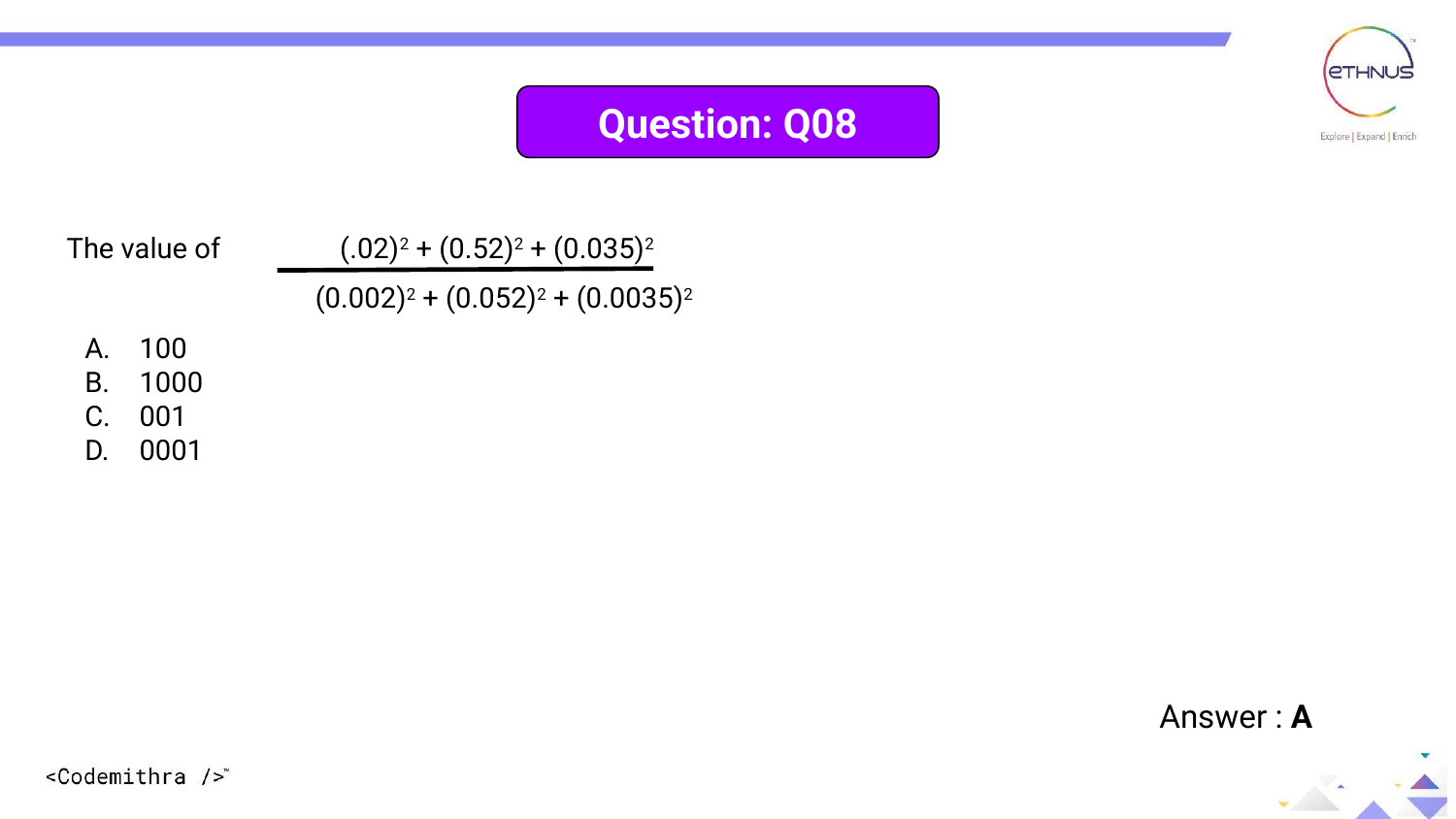

Question: Q08
The value of                 (.02)2 + (0.52)2 + (0.035)2
                         (0.002)2 + (0.052)2 + (0.0035)2
100
1000
001
0001
Answer : A